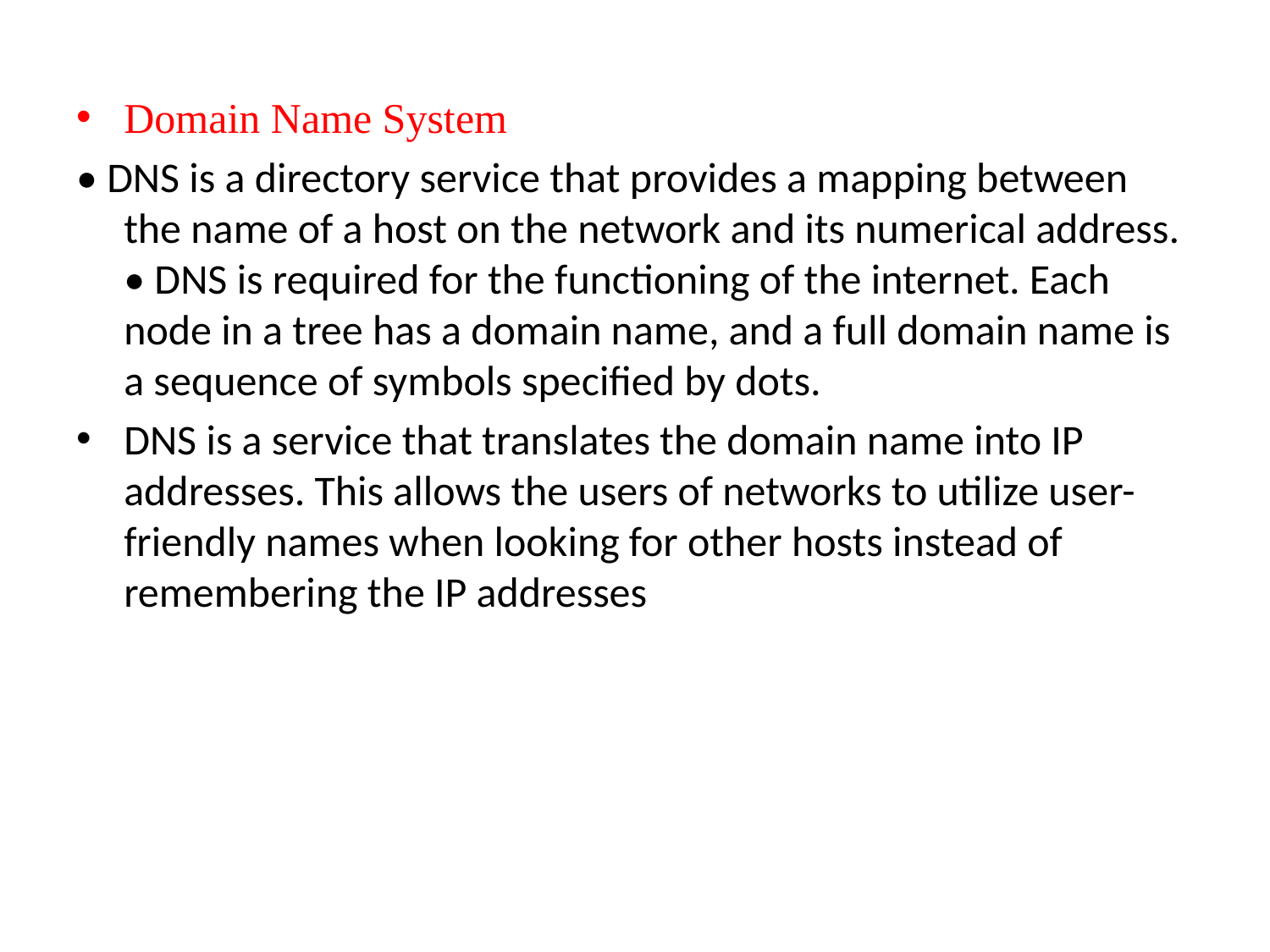

Domain Name System
• DNS is a directory service that provides a mapping between the name of a host on the network and its numerical address. • DNS is required for the functioning of the internet. Each node in a tree has a domain name, and a full domain name is a sequence of symbols specified by dots.
DNS is a service that translates the domain name into IP addresses. This allows the users of networks to utilize user-friendly names when looking for other hosts instead of remembering the IP addresses